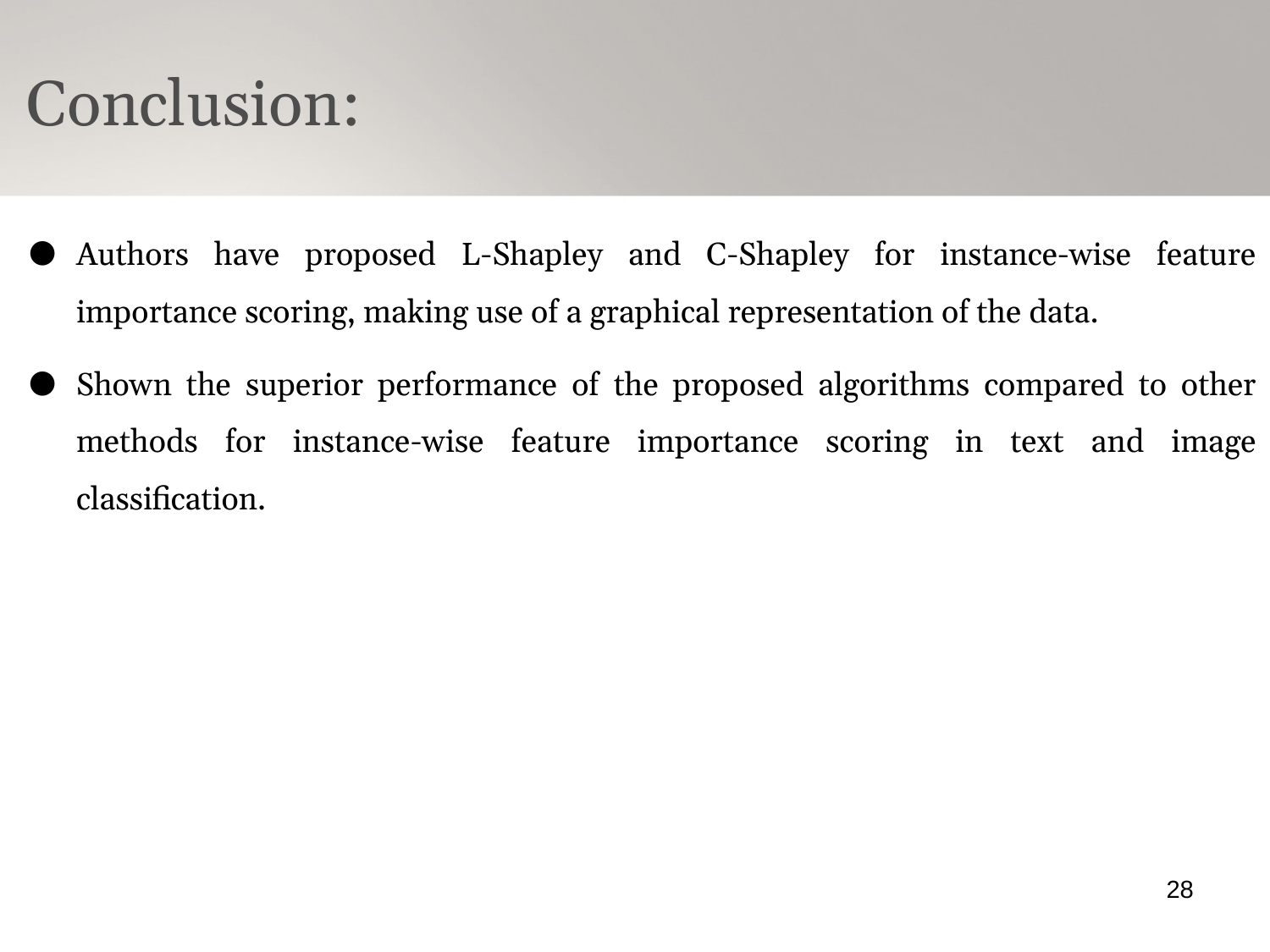

Conclusion:
Authors have proposed L-Shapley and C-Shapley for instance-wise feature importance scoring, making use of a graphical representation of the data.

Shown the superior performance of the proposed algorithms compared to other methods for instance-wise feature importance scoring in text and image classification.
28